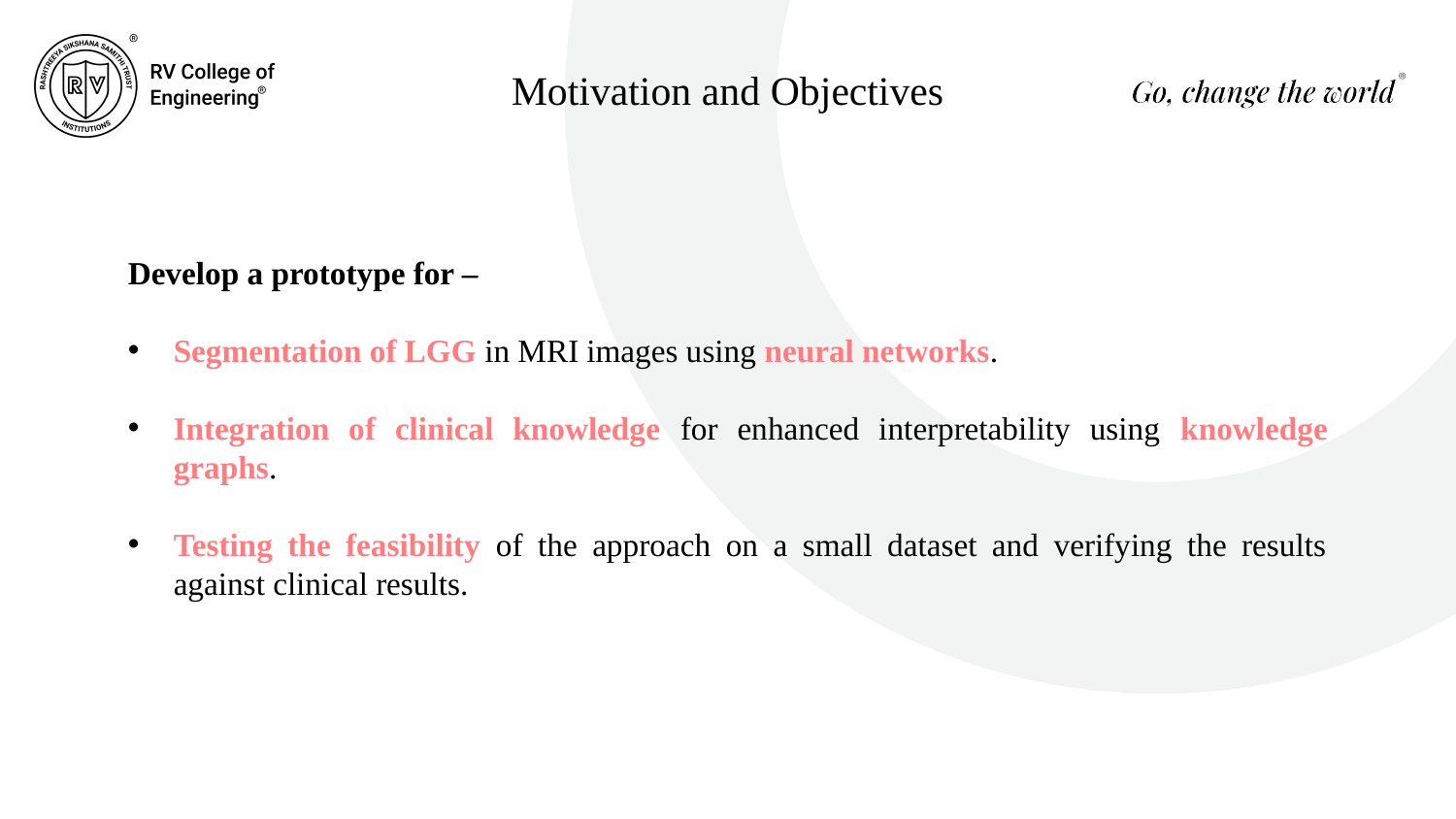

Motivation and Objectives
Develop a prototype for –

Segmentation of LGG in MRI images using neural networks.

Integration of clinical knowledge for enhanced interpretability using knowledge graphs.

Testing the feasibility of the approach on a small dataset and verifying the results against clinical results.